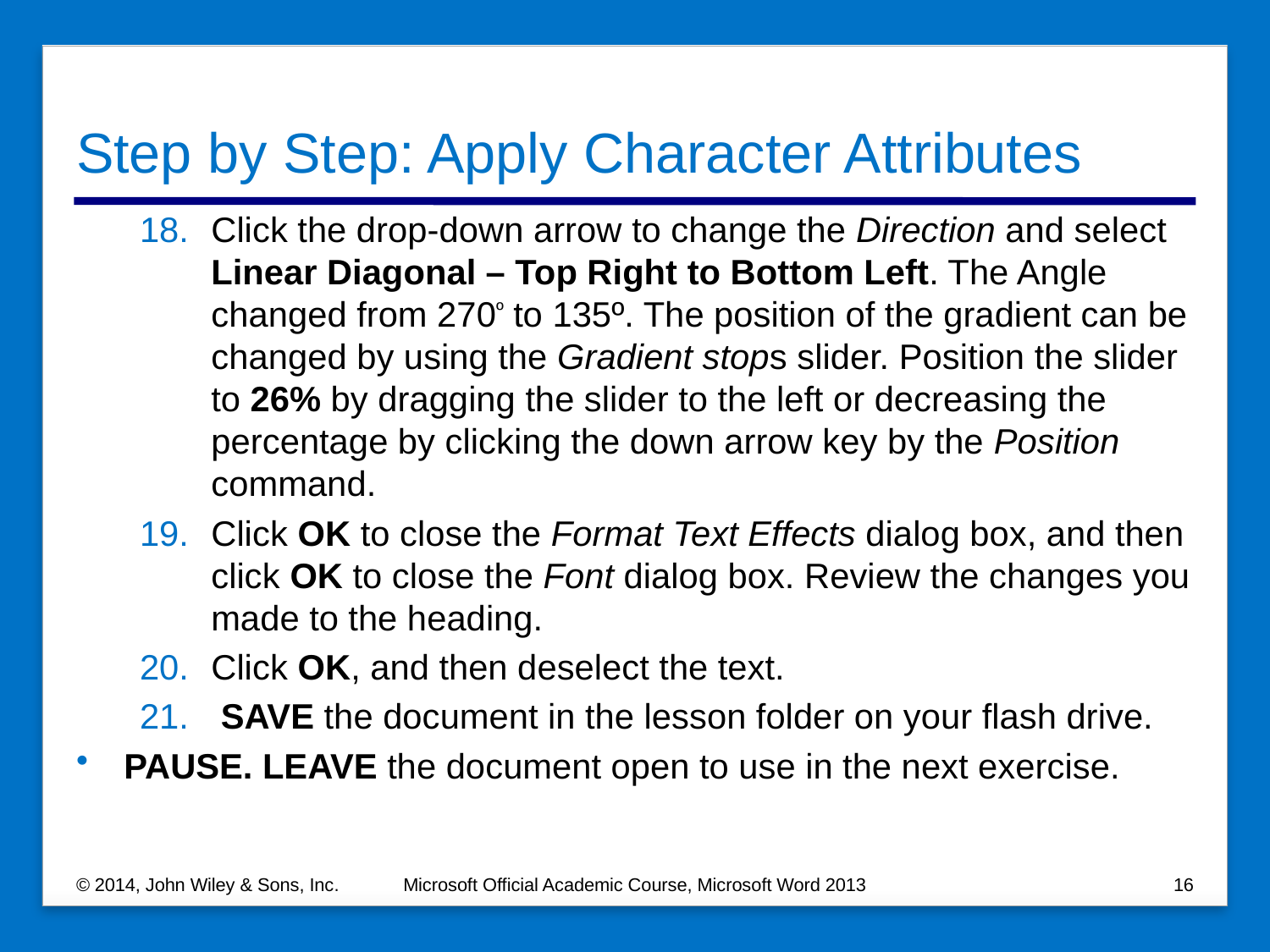

# Step by Step: Apply Character Attributes
Click the drop-down arrow to change the Direction and select Linear Diagonal – Top Right to Bottom Left. The Angle changed from 270º to 135º. The position of the gradient can be changed by using the Gradient stops slider. Position the slider to 26% by dragging the slider to the left or decreasing the percentage by clicking the down arrow key by the Position command.
Click OK to close the Format Text Effects dialog box, and then click OK to close the Font dialog box. Review the changes you made to the heading.
Click OK, and then deselect the text.
 SAVE the document in the lesson folder on your flash drive.
PAUSE. LEAVE the document open to use in the next exercise.

© 2014, John Wiley & Sons, Inc.
Microsoft Official Academic Course, Microsoft Word 2013
16